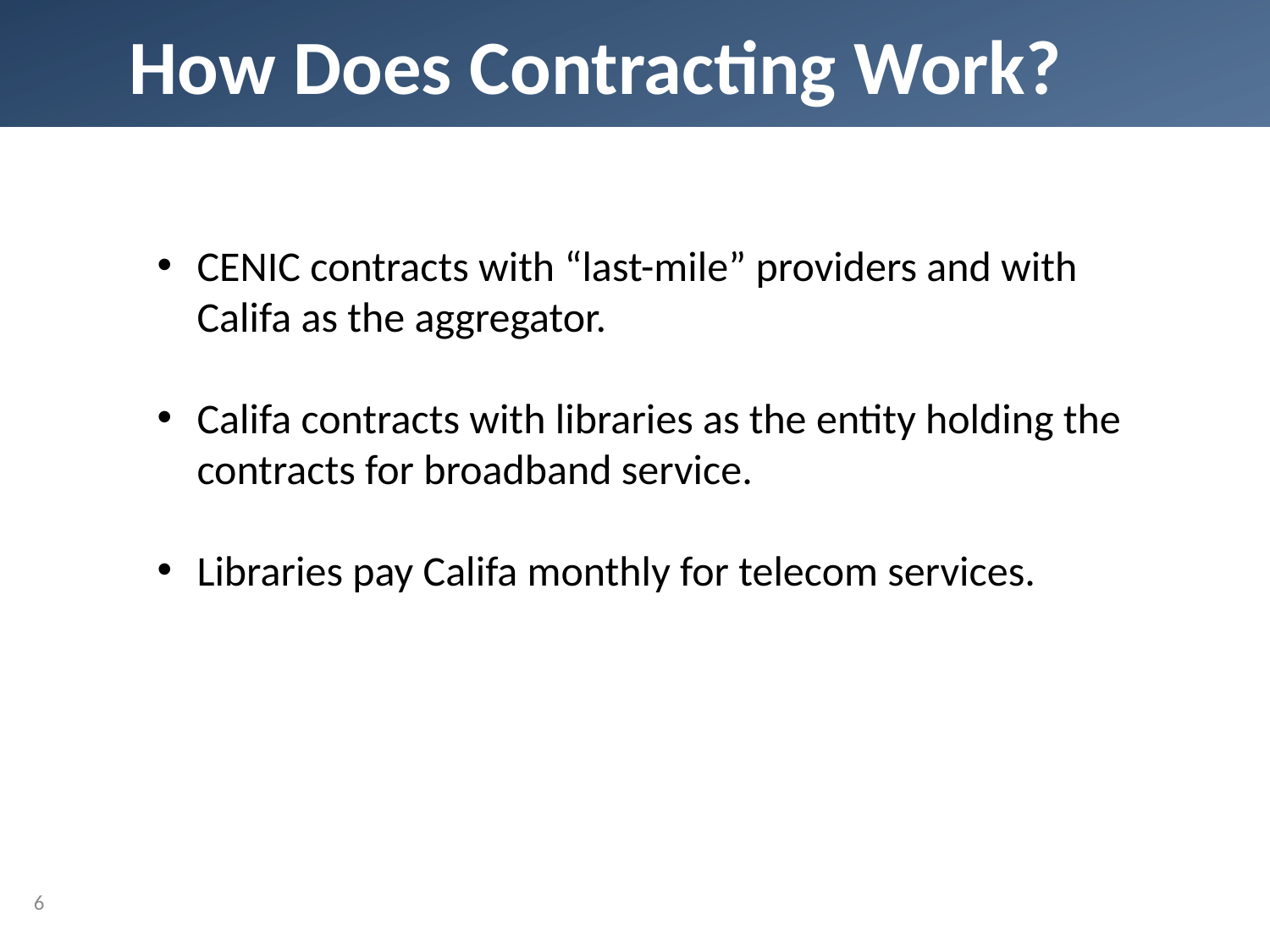

# How Does Contracting Work?

CENIC contracts with “last-mile” providers and with Califa as the aggregator.

Califa contracts with libraries as the entity holding the contracts for broadband service.

Libraries pay Califa monthly for telecom services.

6